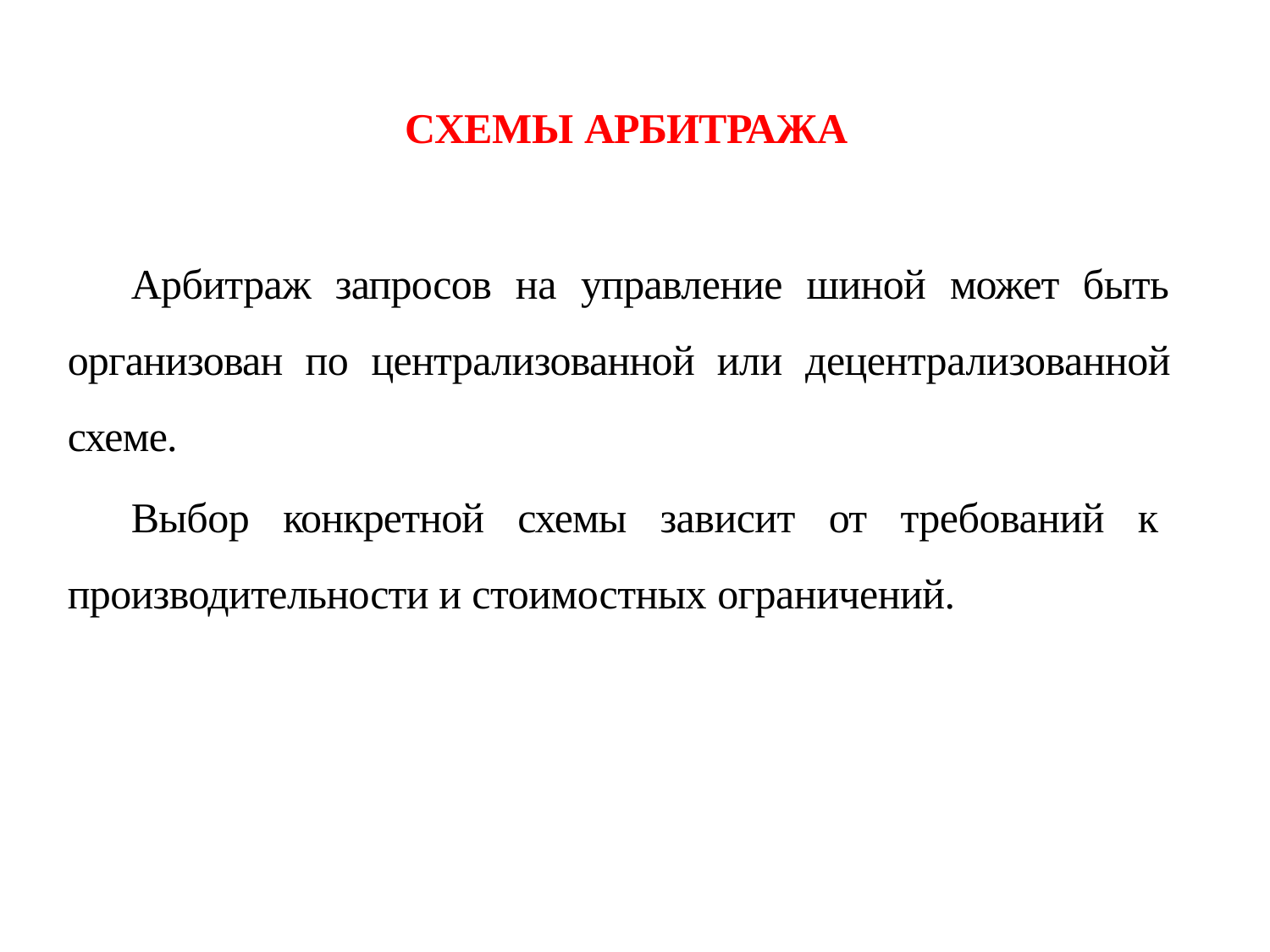

СХЕМЫ АРБИТРАЖА

Арбитраж запросов на управление шиной может быть  организован по централизо­ванной или децентрализованной  схеме.
Выбор конкретной схемы зависит от тре­бований к  производительности и стоимостных ограничений.